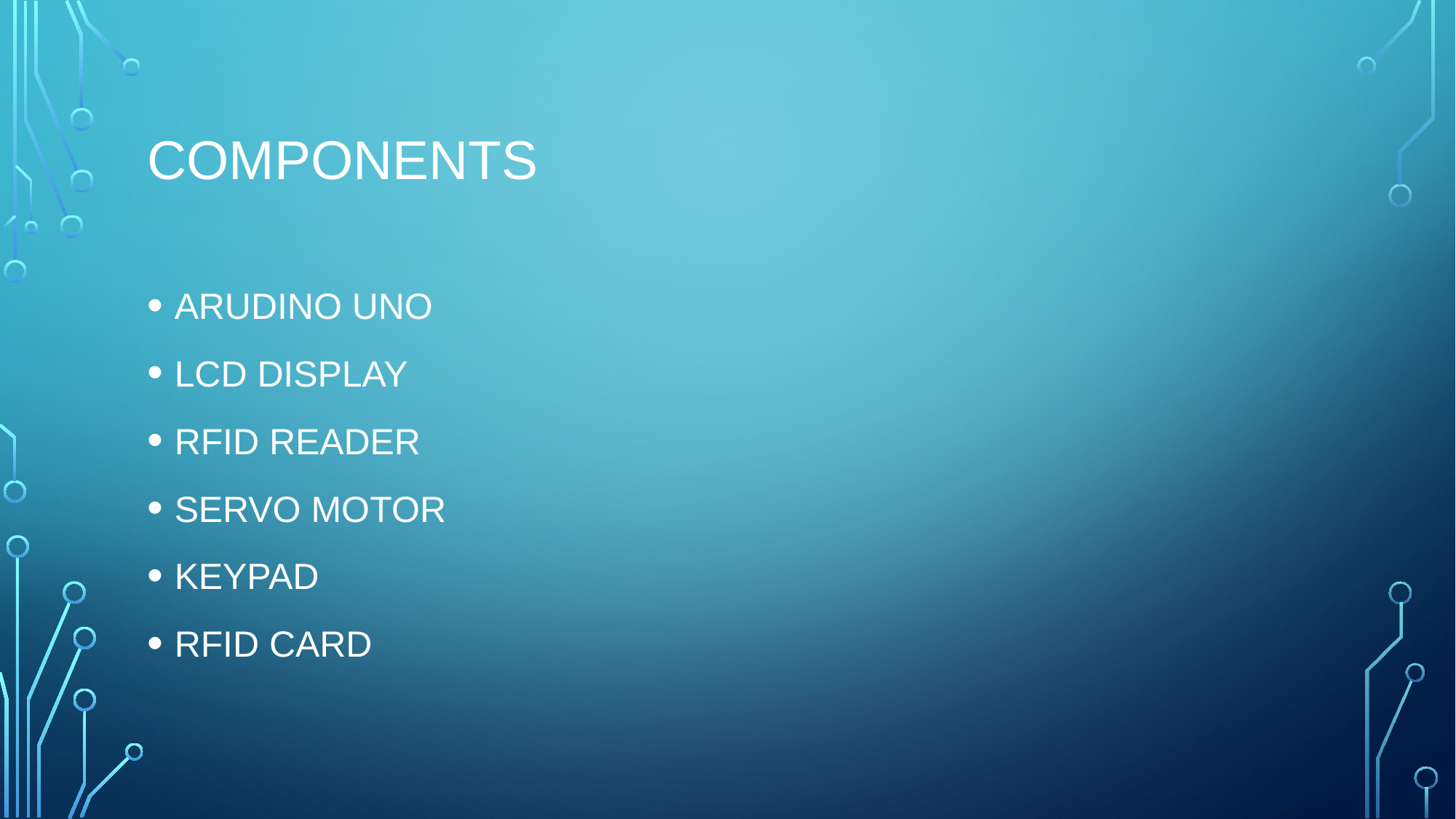

# COMPONENTS
ARUDINO UNO
LCD DISPLAY
RFID READER
SERVO MOTOR
KEYPAD
RFID CARD